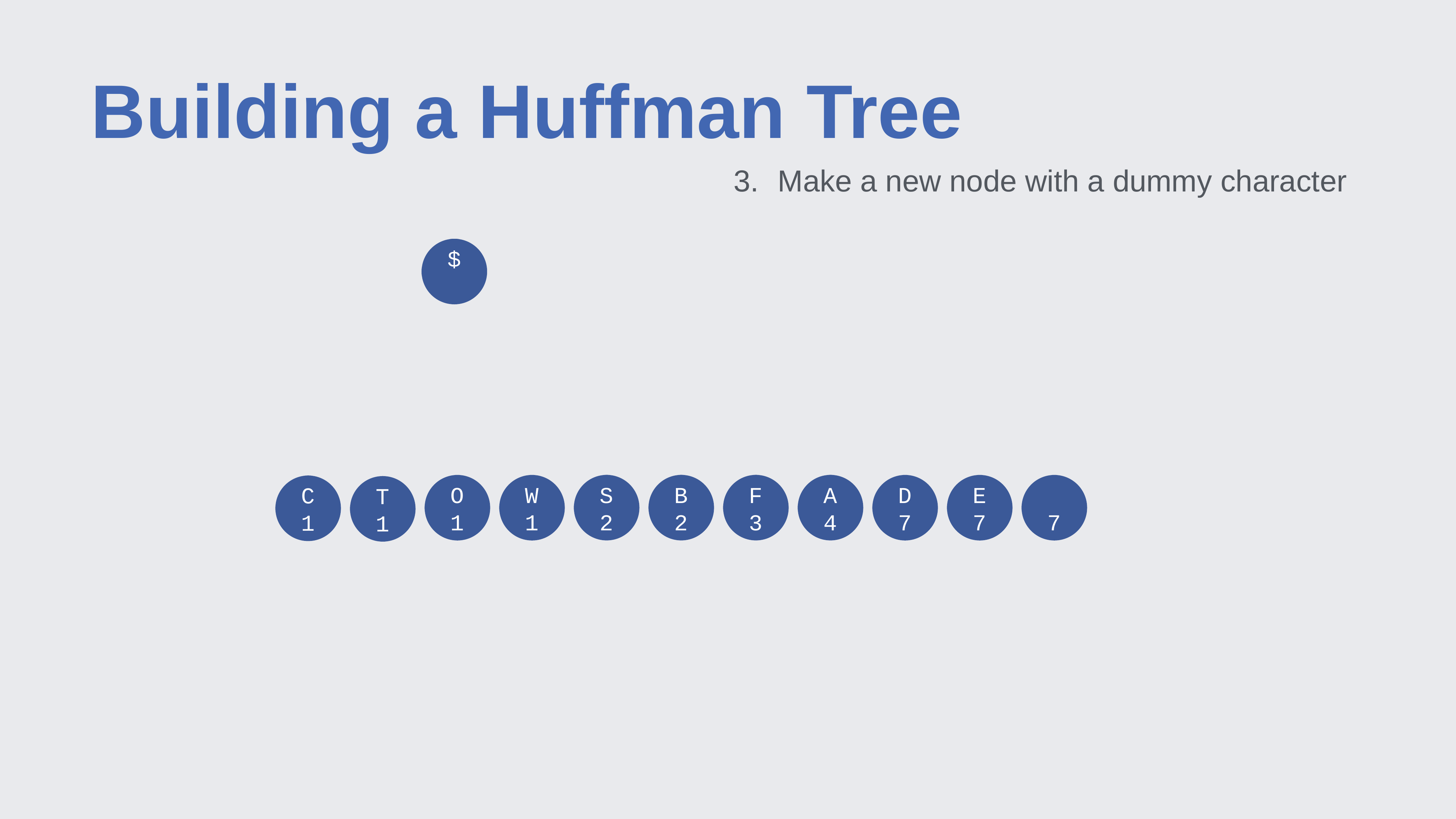

# Building a Huffman Tree
Make a new node with a dummy character

$

S
2
B
2
F
3
A
4
O
1
W
1
D
7
E
7

7
C
1
T
1